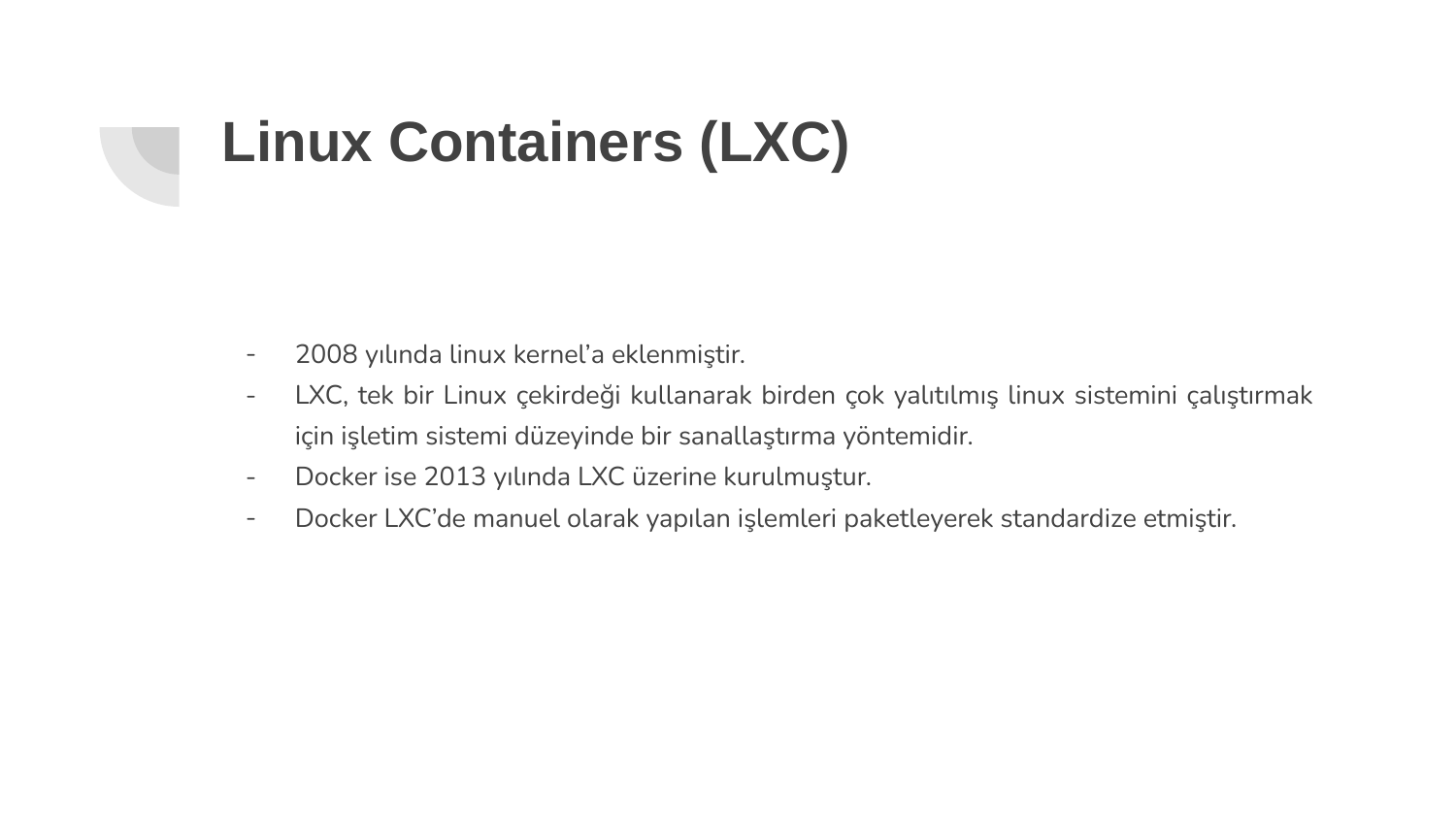

# Linux Containers (LXC)
2008 yılında linux kernel’a eklenmiştir.
LXC, tek bir Linux çekirdeği kullanarak birden çok yalıtılmış linux sistemini çalıştırmak için işletim sistemi düzeyinde bir sanallaştırma yöntemidir.
Docker ise 2013 yılında LXC üzerine kurulmuştur.
Docker LXC’de manuel olarak yapılan işlemleri paketleyerek standardize etmiştir.